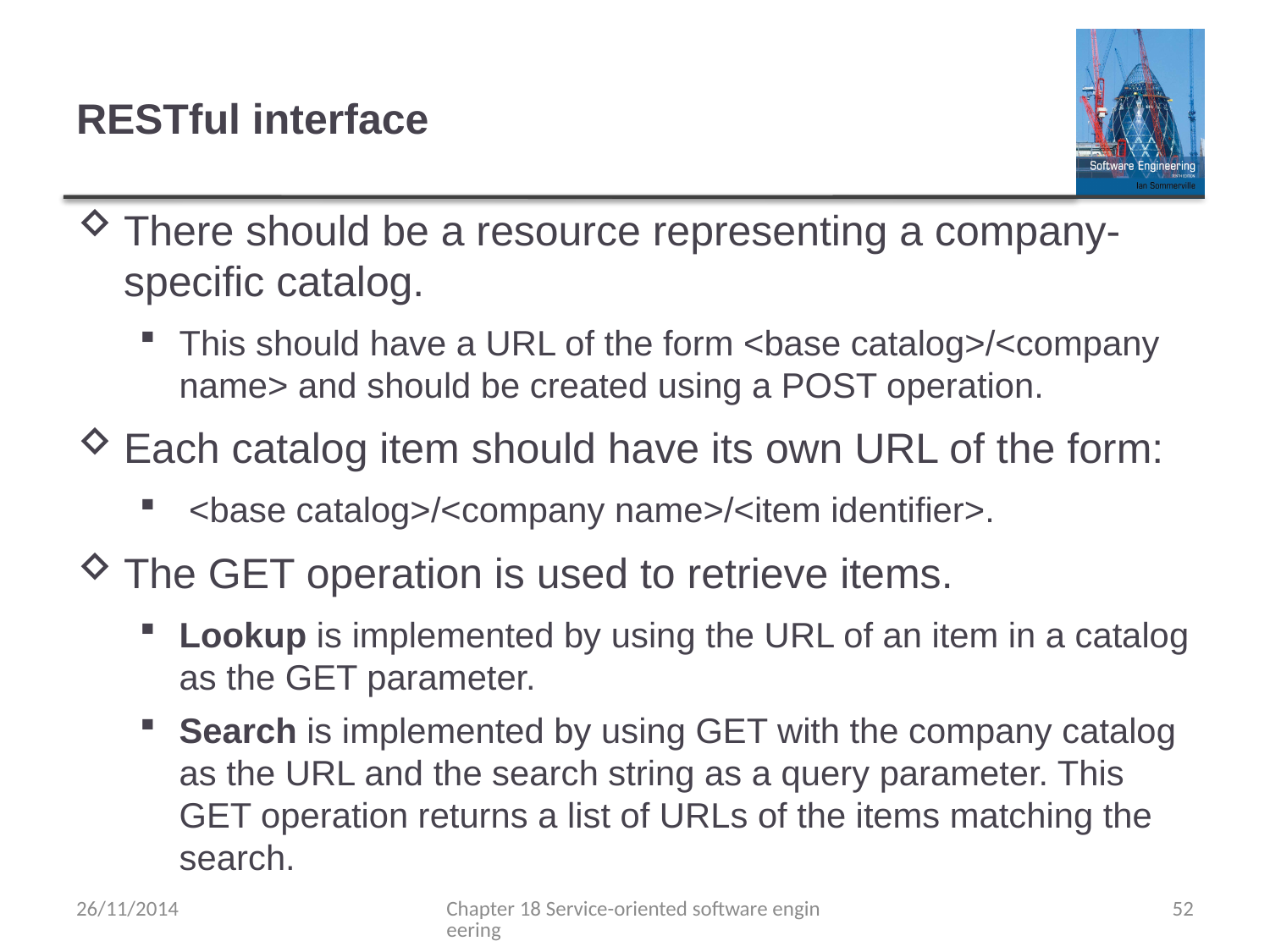

# RESTful interface
There should be a resource representing a company-specific catalog.
This should have a URL of the form <base catalog>/<company name> and should be created using a POST operation.
Each catalog item should have its own URL of the form:
 <base catalog>/<company name>/<item identifier>.
The GET operation is used to retrieve items.
Lookup is implemented by using the URL of an item in a catalog as the GET parameter.
Search is implemented by using GET with the company catalog as the URL and the search string as a query parameter. This GET operation returns a list of URLs of the items matching the search.

26/11/2014
Chapter 18 Service-oriented software engineering
52